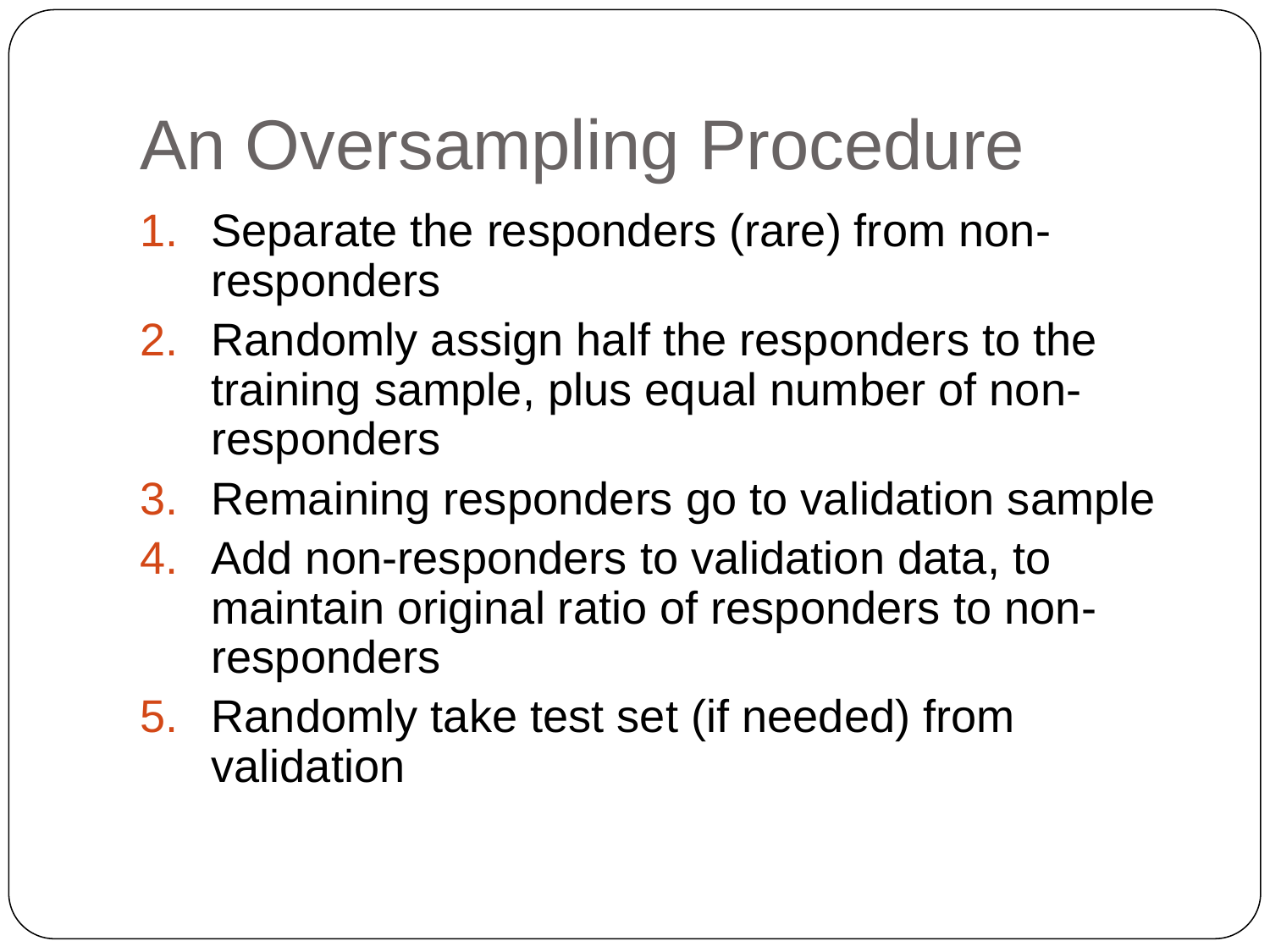

# An Oversampling Procedure
Separate the responders (rare) from non-responders
Randomly assign half the responders to the training sample, plus equal number of non-responders
Remaining responders go to validation sample
Add non-responders to validation data, to maintain original ratio of responders to non-responders
Randomly take test set (if needed) from validation